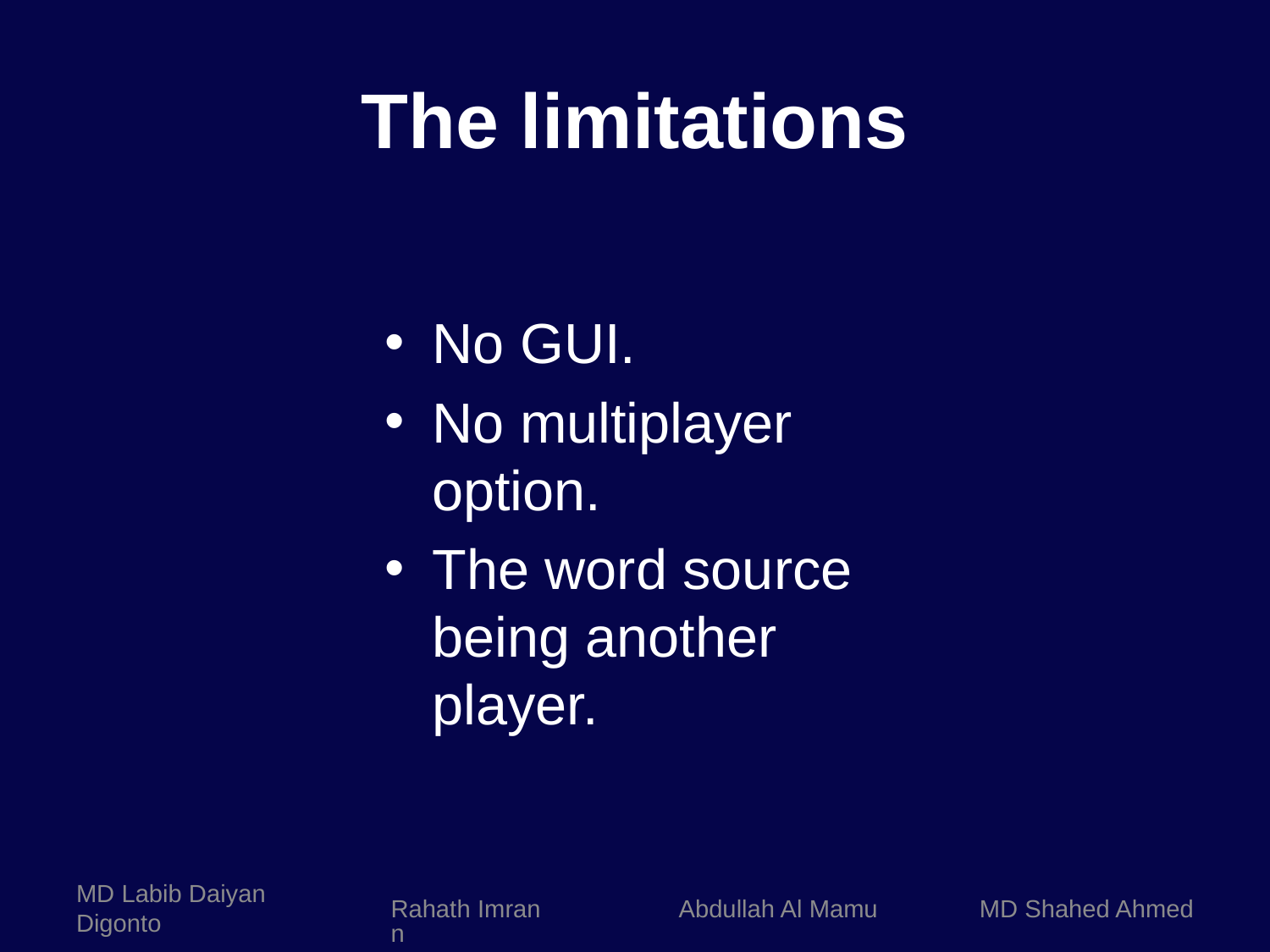

# The limitations

No GUI.
No multiplayer option.
The word source being another player.
MD Labib Daiyan Digonto
Rahath Imran                    Abdullah Al Mamun
MD Shahed Ahmed